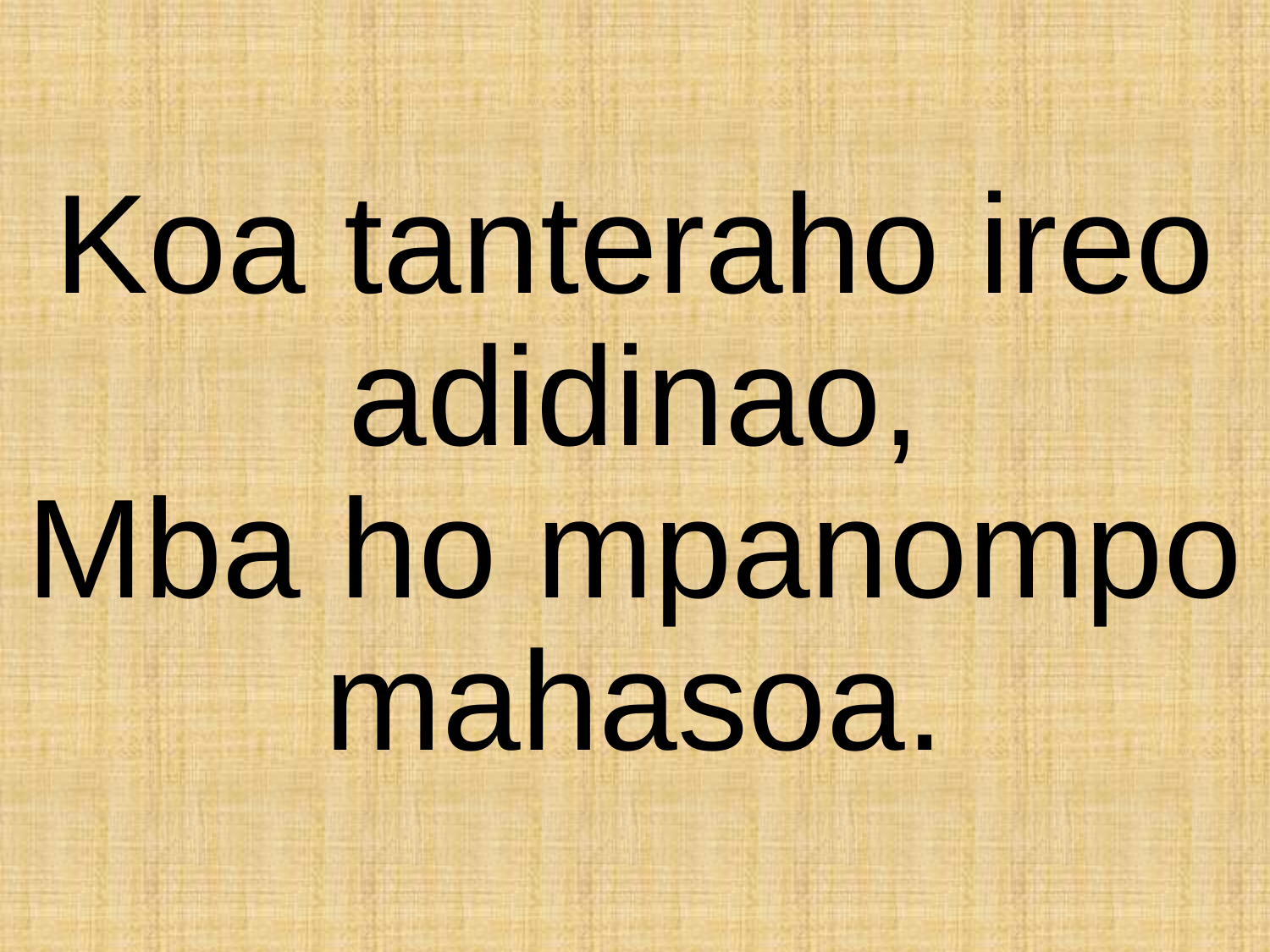

Koa tanteraho ireo
adidinao,
Mba ho mpanompo
mahasoa.